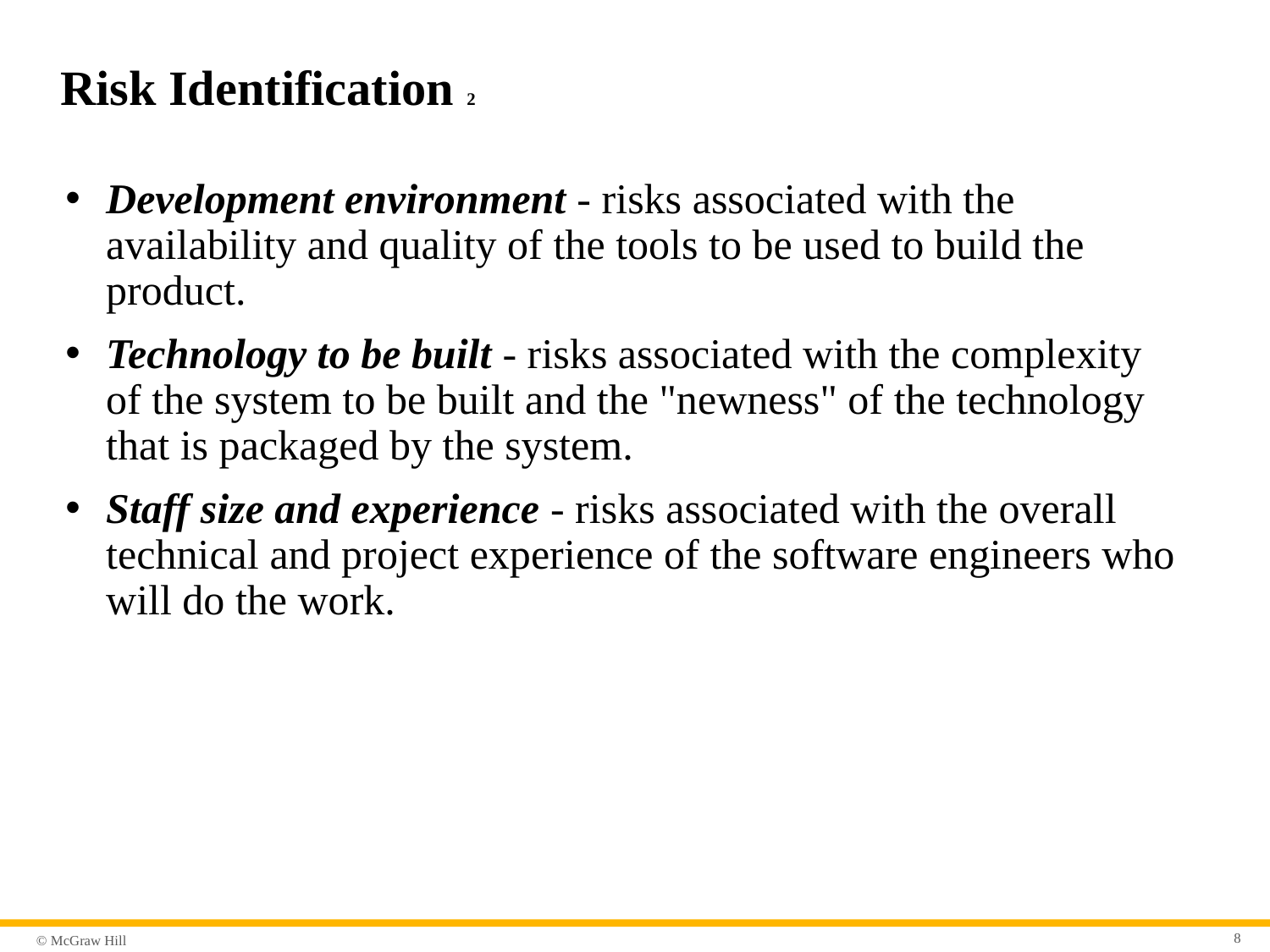

# Risk Identification 2
Development environment - risks associated with the availability and quality of the tools to be used to build the product.
Technology to be built - risks associated with the complexity of the system to be built and the "newness" of the technology that is packaged by the system.
Staff size and experience - risks associated with the overall technical and project experience of the software engineers who will do the work.
8